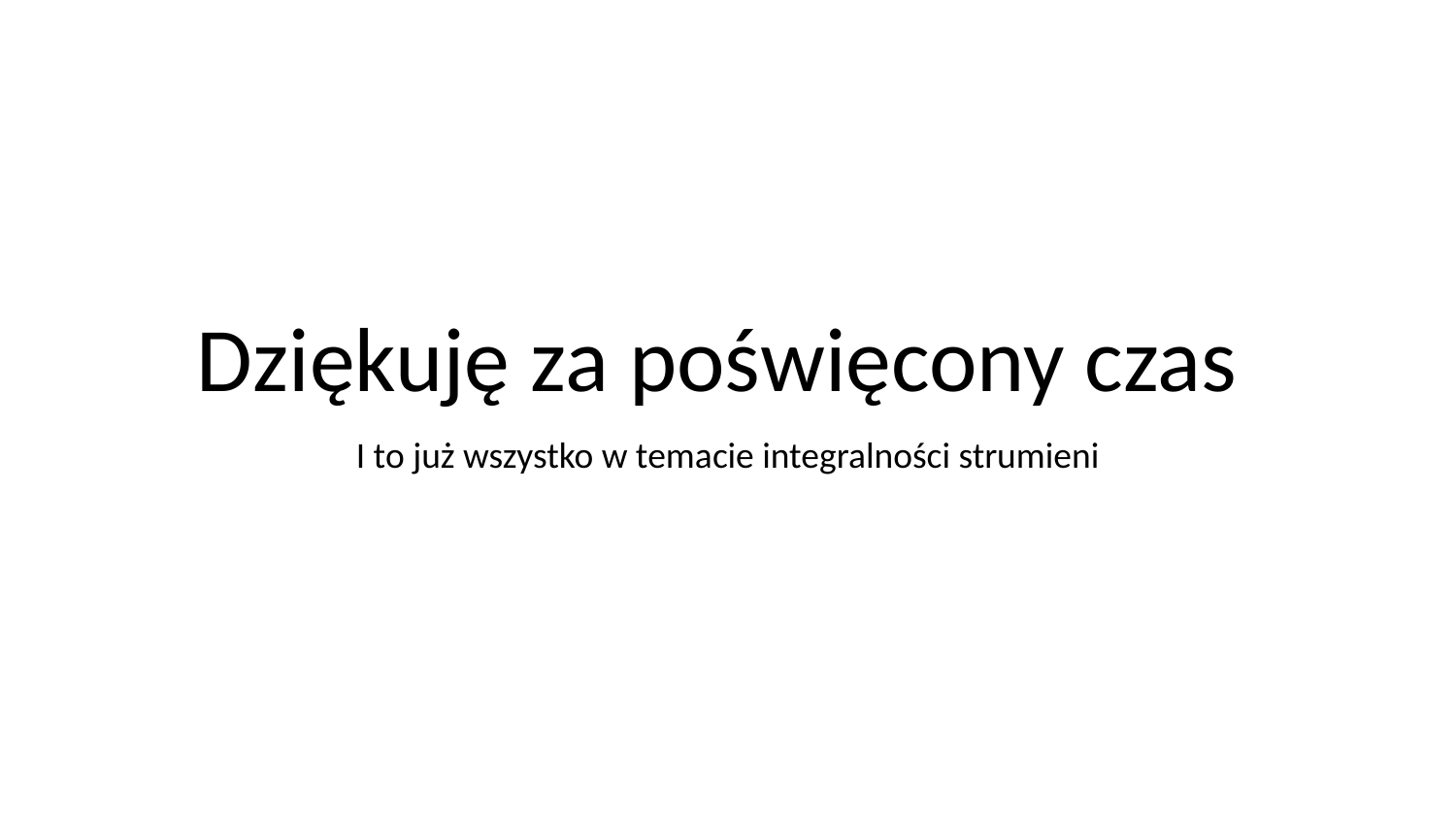

# Dziękuję za poświęcony czas
I to już wszystko w temacie integralności strumieni